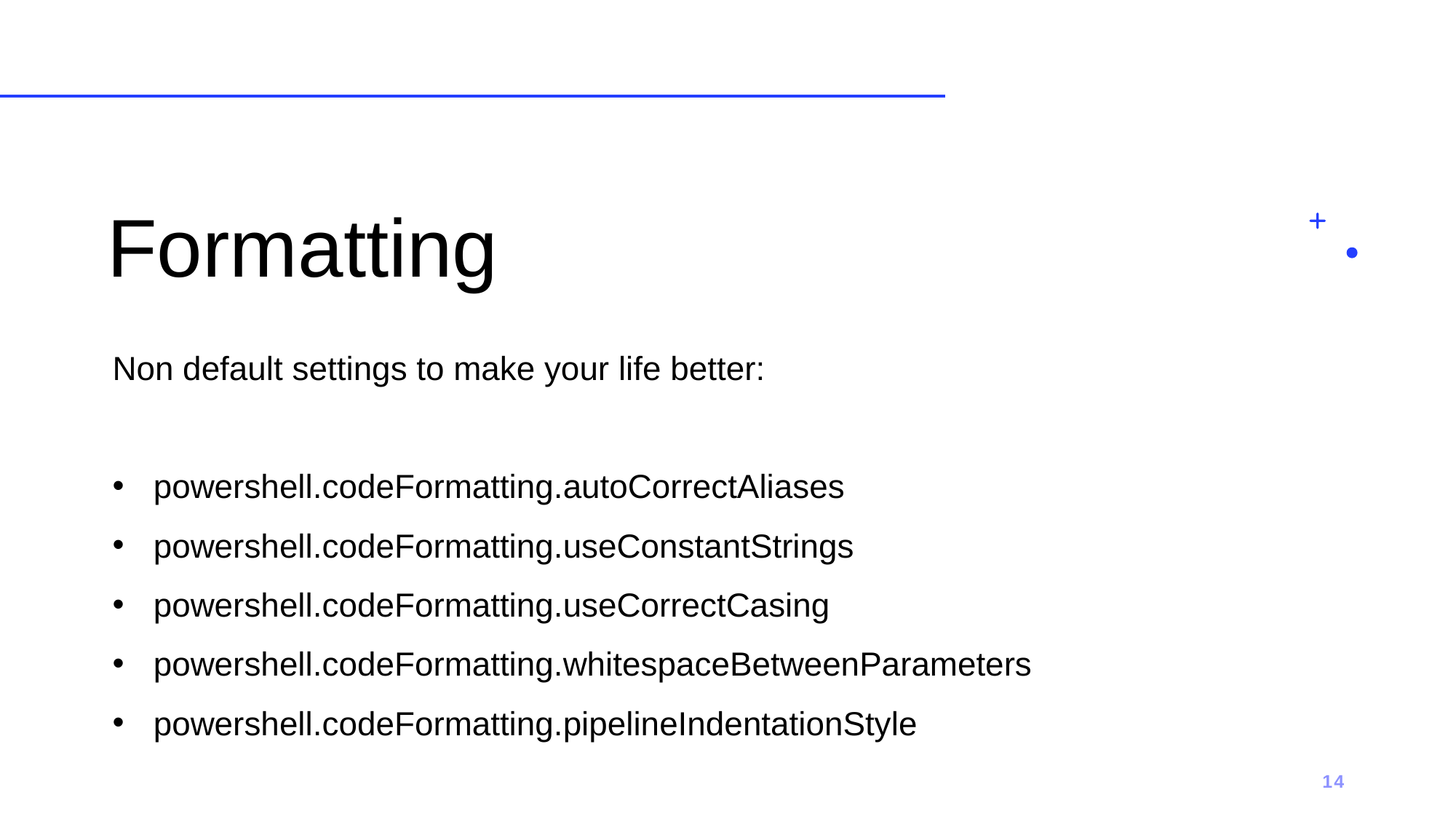

# Formatting
Non default settings to make your life better:

powershell.codeFormatting.autoCorrectAliases
powershell.codeFormatting.useConstantStrings
powershell.codeFormatting.useCorrectCasing
powershell.codeFormatting.whitespaceBetweenParameters
powershell.codeFormatting.pipelineIndentationStyle

14